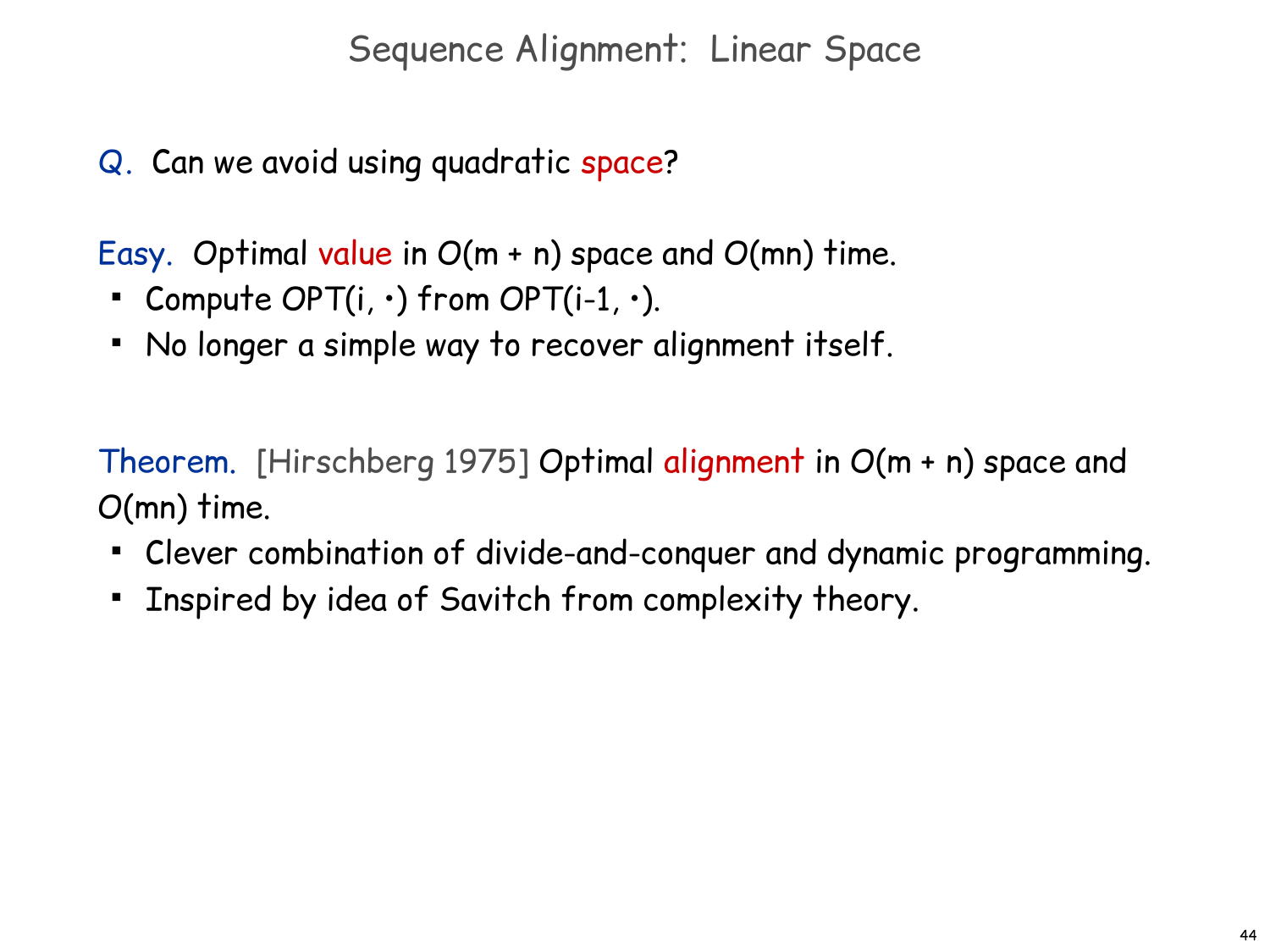

# Sequence Alignment:  Linear Space
Q.  Can we avoid using quadratic space?

Easy.  Optimal value in O(m + n) space and O(mn) time.
Compute OPT(i, •) from OPT(i-1, •).
No longer a simple way to recover alignment itself.

Theorem.  [Hirschberg 1975] Optimal alignment in O(m + n) space and O(mn) time.
Clever combination of divide-and-conquer and dynamic programming.
Inspired by idea of Savitch from complexity theory.
44